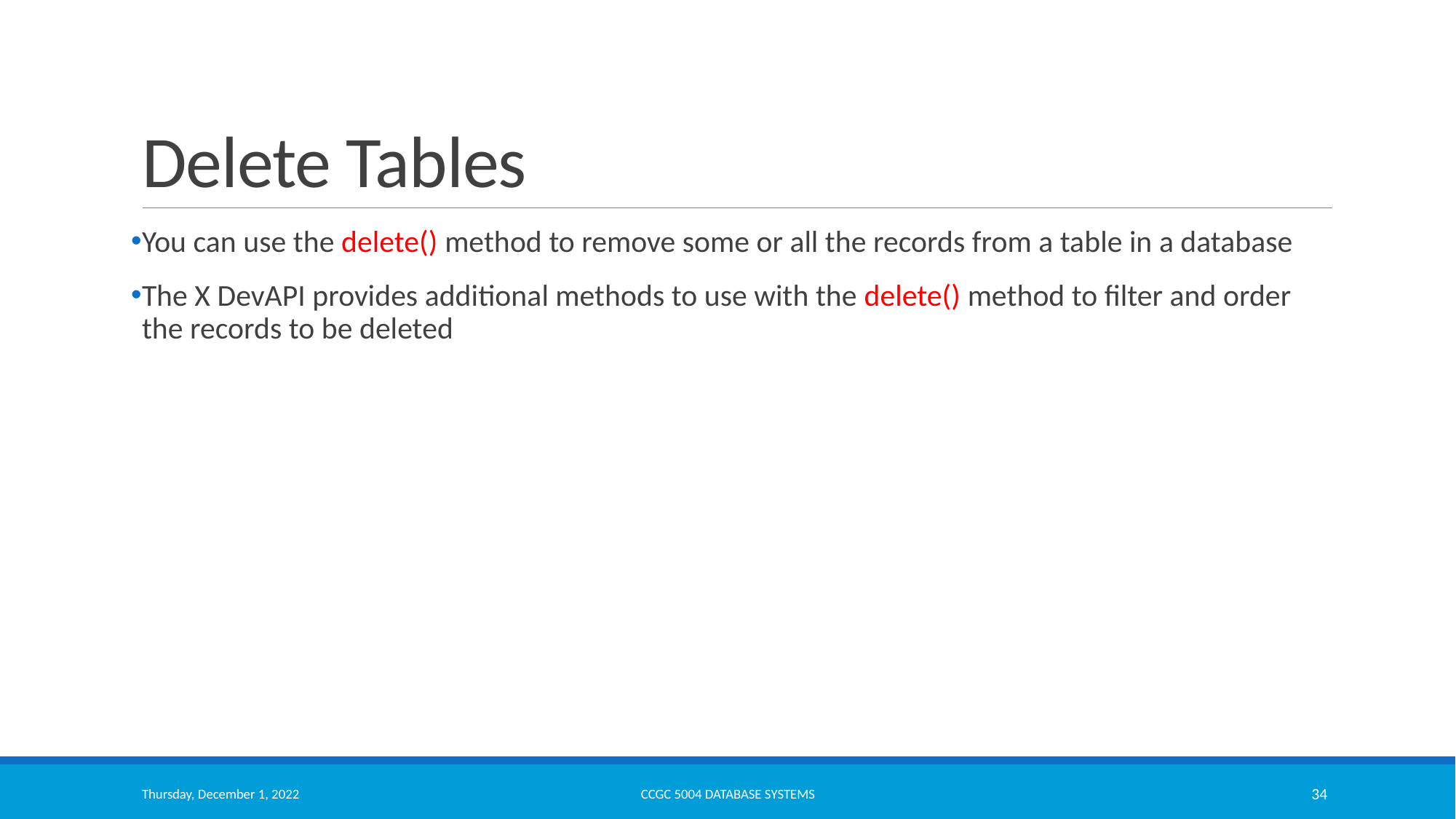

# Delete Tables
You can use the delete() method to remove some or all the records from a table in a database
The X DevAPI provides additional methods to use with the delete() method to filter and order the records to be deleted
Thursday, December 1, 2022
CCGC 5004 Database Systems
34